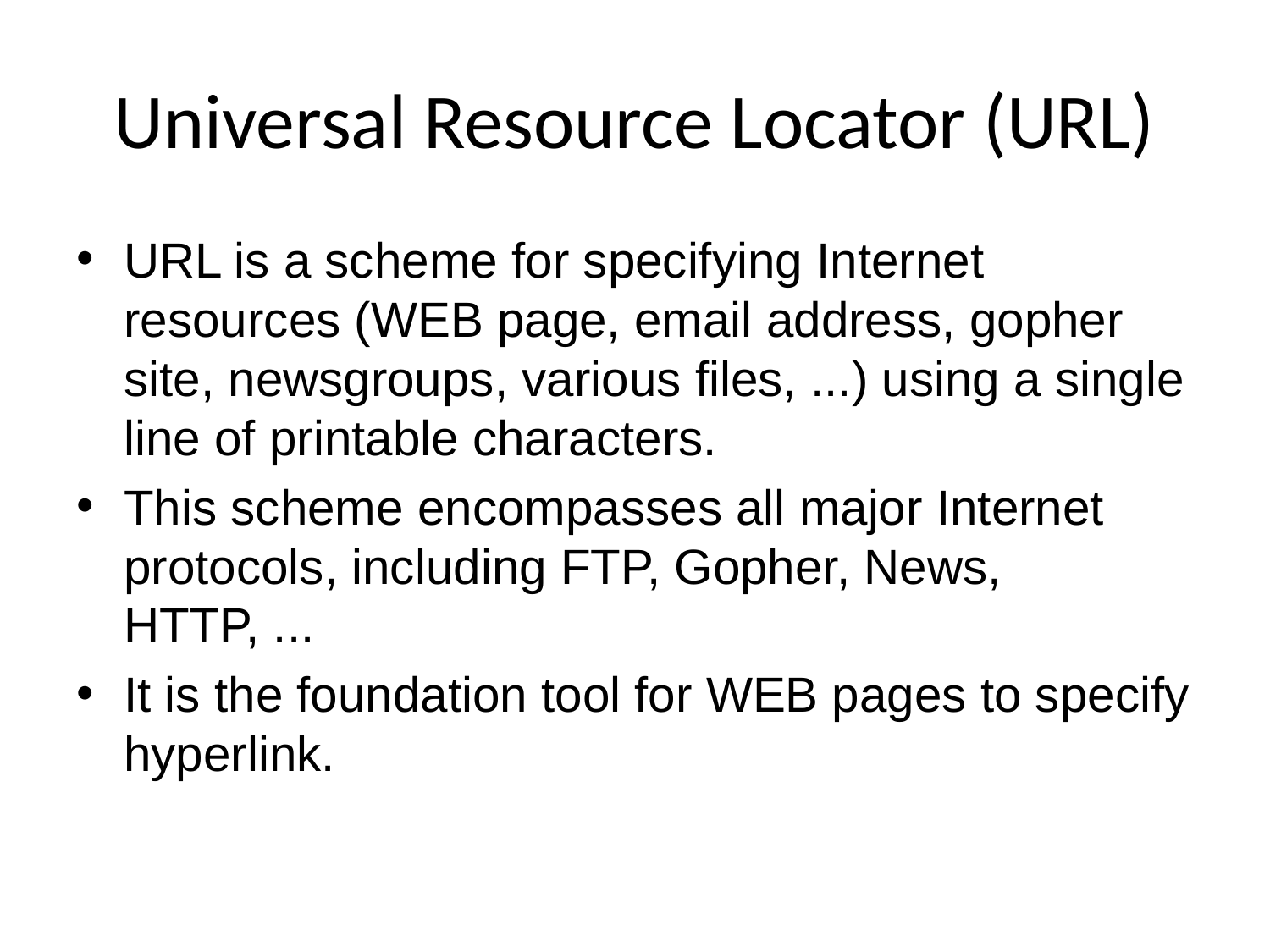

# Universal Resource Locator (URL)
URL is a scheme for specifying Internet resources (WEB page, email address, gopher site, newsgroups, various files, ...) using a single line of printable characters.
This scheme encompasses all major Internet protocols, including FTP, Gopher, News, HTTP, ...
It is the foundation tool for WEB pages to specify hyperlink.